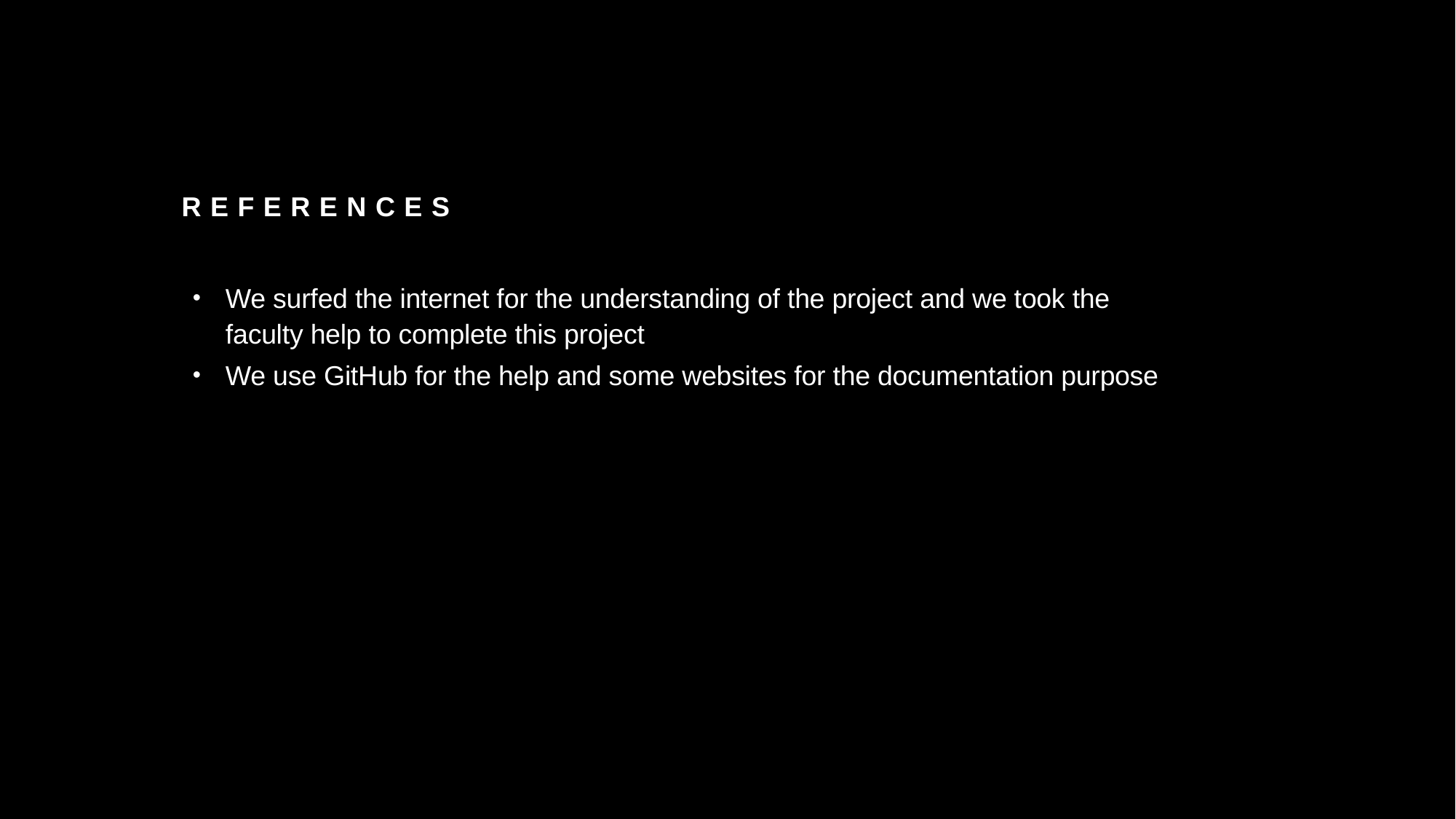

# References
We surfed the internet for the understanding of the project and we took the faculty help to complete this project
We use GitHub for the help and some websites for the documentation purpose